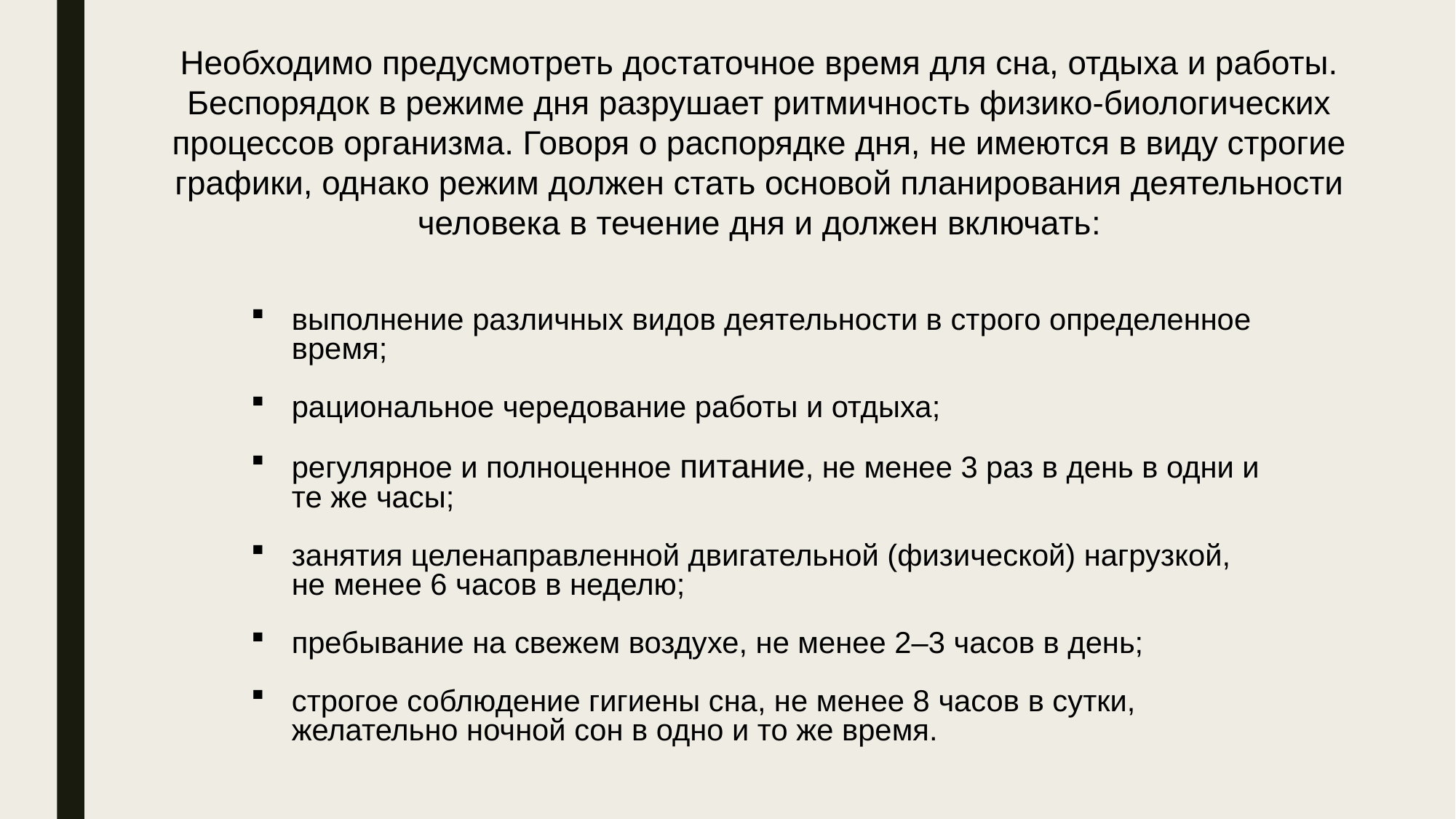

Необходимо предусмотреть достаточное время для сна, отдыха и работы. Беспорядок в режиме дня разрушает ритмичность физико-биологических процессов организма. Говоря о распорядке дня, не имеются в виду строгие графики, однако режим должен стать основой планирования деятельности человека в течение дня и должен включать:
выполнение различных видов деятельности в строго определенное время;

рациональное чередование работы и отдыха;

регулярное и полноценное питание, не менее 3 раз в день в одни и те же часы;

занятия целенаправленной двигательной (физической) нагрузкой, не менее 6 часов в неделю;

пребывание на свежем воздухе, не менее 2–3 часов в день;

строгое соблюдение гигиены сна, не менее 8 часов в сутки, желательно ночной сон в одно и то же время.